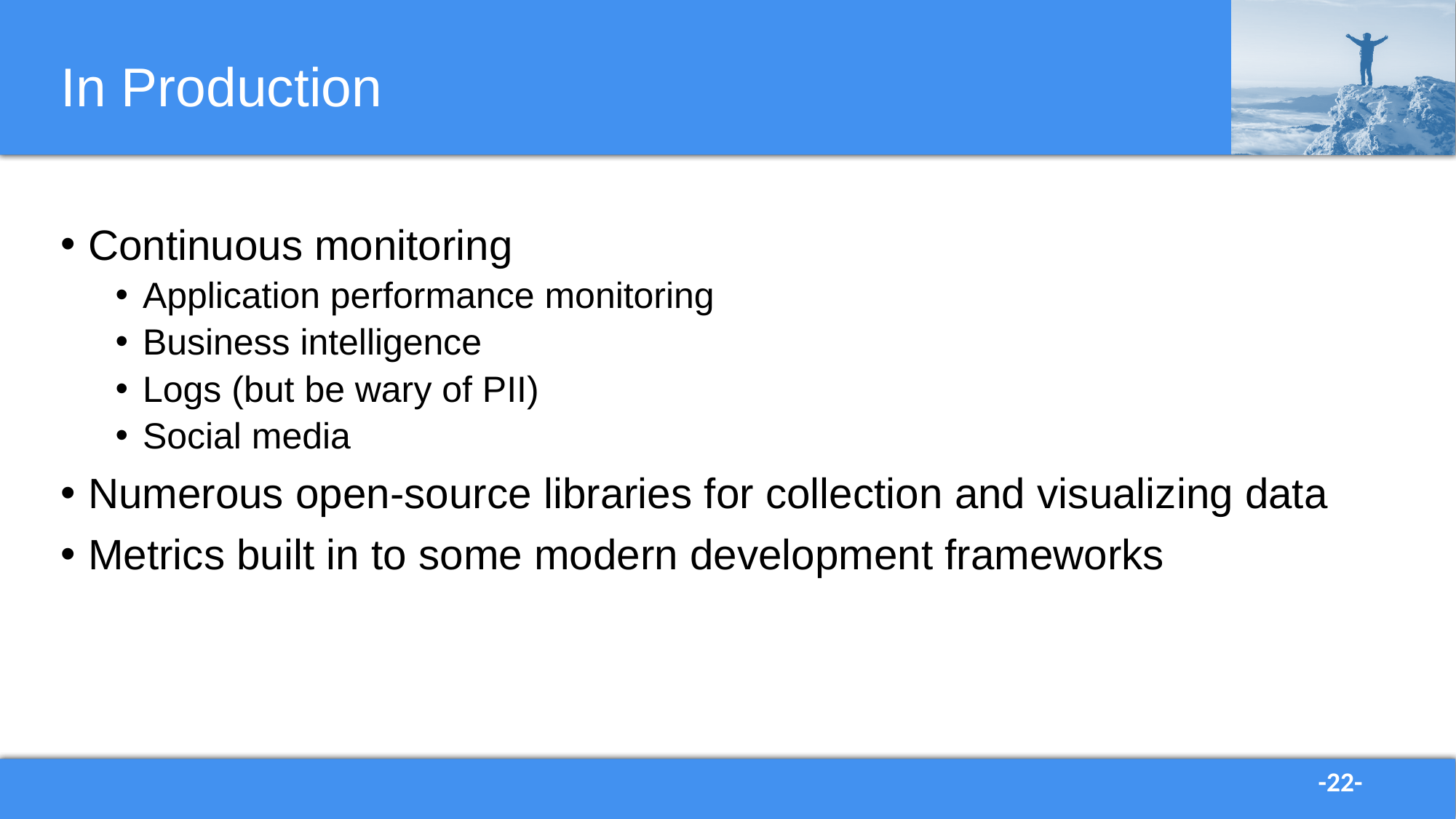

# In Production
Continuous monitoring
Application performance monitoring
Business intelligence
Logs (but be wary of PII)
Social media
Numerous open-source libraries for collection and visualizing data
Metrics built in to some modern development frameworks